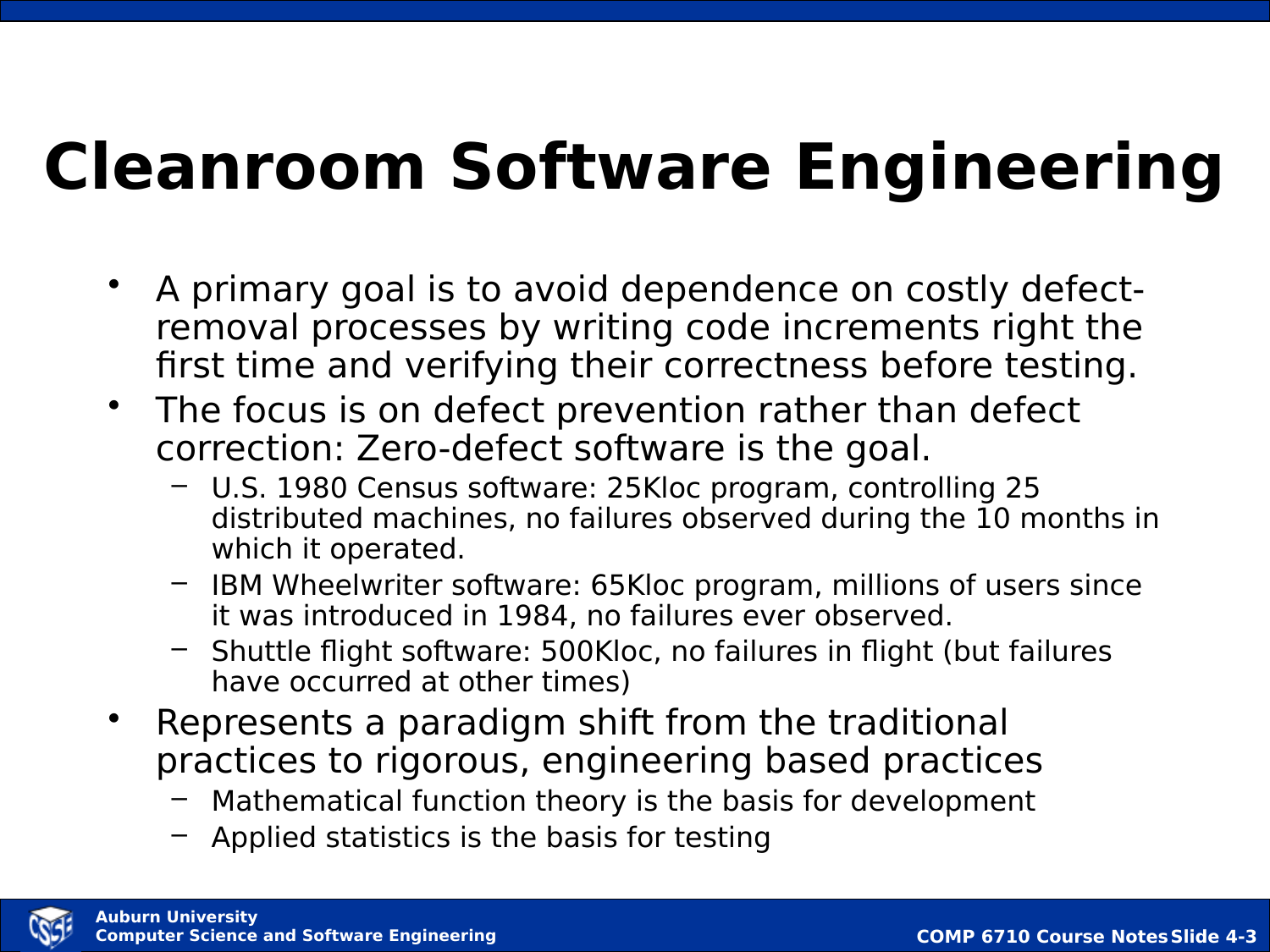

# Cleanroom Software Engineering
A primary goal is to avoid dependence on costly defect-removal processes by writing code increments right the first time and verifying their correctness before testing.
The focus is on defect prevention rather than defect correction: Zero-defect software is the goal.
U.S. 1980 Census software: 25Kloc program, controlling 25 distributed machines, no failures observed during the 10 months in which it operated.
IBM Wheelwriter software: 65Kloc program, millions of users since it was introduced in 1984, no failures ever observed.
Shuttle flight software: 500Kloc, no failures in flight (but failures have occurred at other times)
Represents a paradigm shift from the traditional practices to rigorous, engineering based practices
Mathematical function theory is the basis for development
Applied statistics is the basis for testing